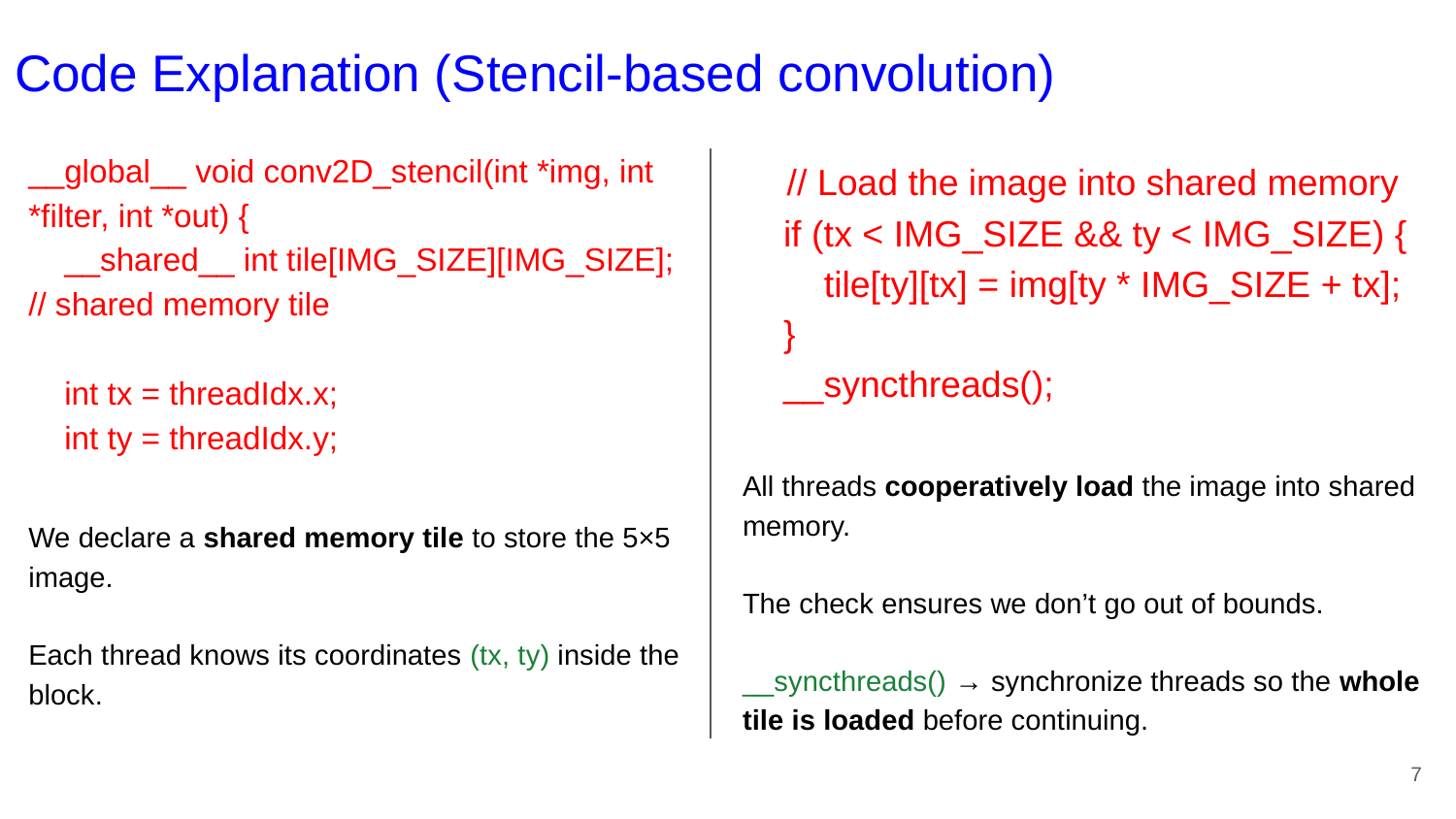

# Code Explanation (Stencil-based convolution)
__global__ void conv2D_stencil(int *img, int *filter, int *out) {
    __shared__ int tile[IMG_SIZE][IMG_SIZE];  // shared memory tile

    int tx = threadIdx.x;
    int ty = threadIdx.y;

We declare a shared memory tile to store the 5×5 image.
Each thread knows its coordinates (tx, ty) inside the block.

    // Load the image into shared memory
    if (tx < IMG_SIZE && ty < IMG_SIZE) {
        tile[ty][tx] = img[ty * IMG_SIZE + tx];
    }
    __syncthreads();

All threads cooperatively load the image into shared memory.
The check ensures we don’t go out of bounds.
__syncthreads() → synchronize threads so the whole tile is loaded before continuing.

7